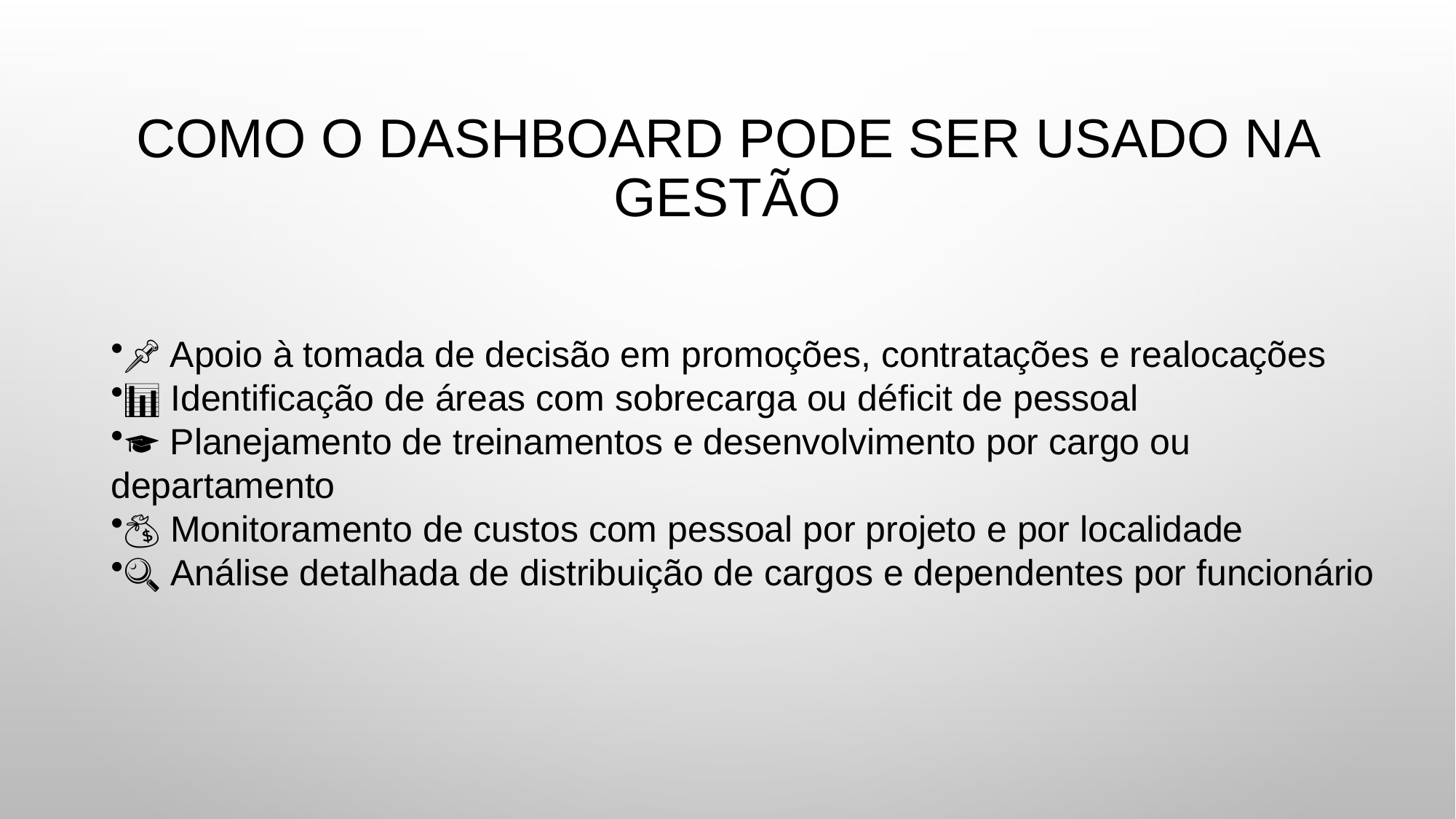

# Como o Dashboard Pode Ser Usado na Gestão
📌 Apoio à tomada de decisão em promoções, contratações e realocações
📊 Identificação de áreas com sobrecarga ou déficit de pessoal
🎓 Planejamento de treinamentos e desenvolvimento por cargo ou departamento
💰 Monitoramento de custos com pessoal por projeto e por localidade
🔍 Análise detalhada de distribuição de cargos e dependentes por funcionário